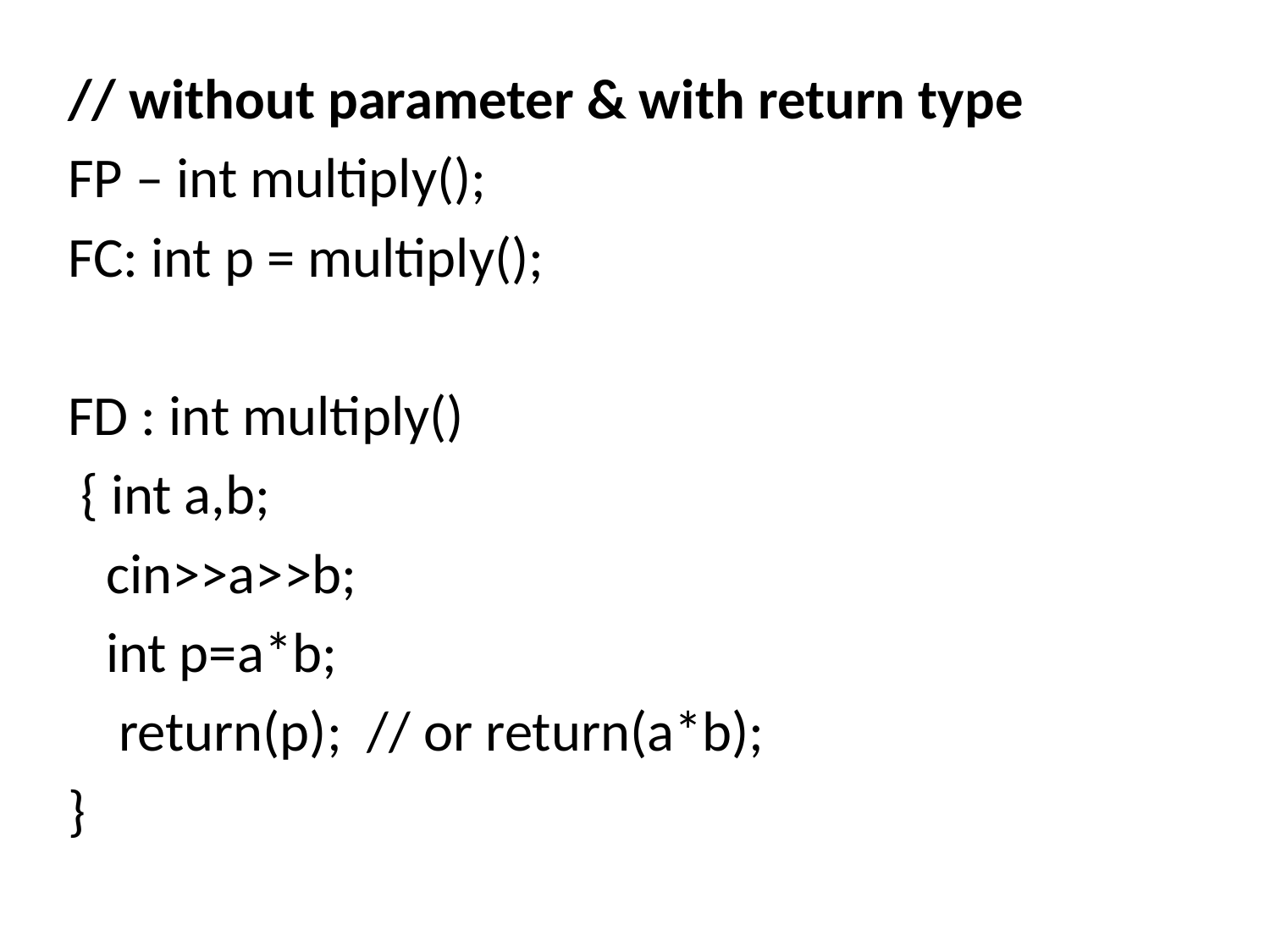

// without parameter & with return type
FP – int multiply();
FC: int p = multiply();

FD : int multiply()
 { int a,b;
   cin>>a>>b;
   int p=a*b;
    return(p);  // or return(a*b);
}